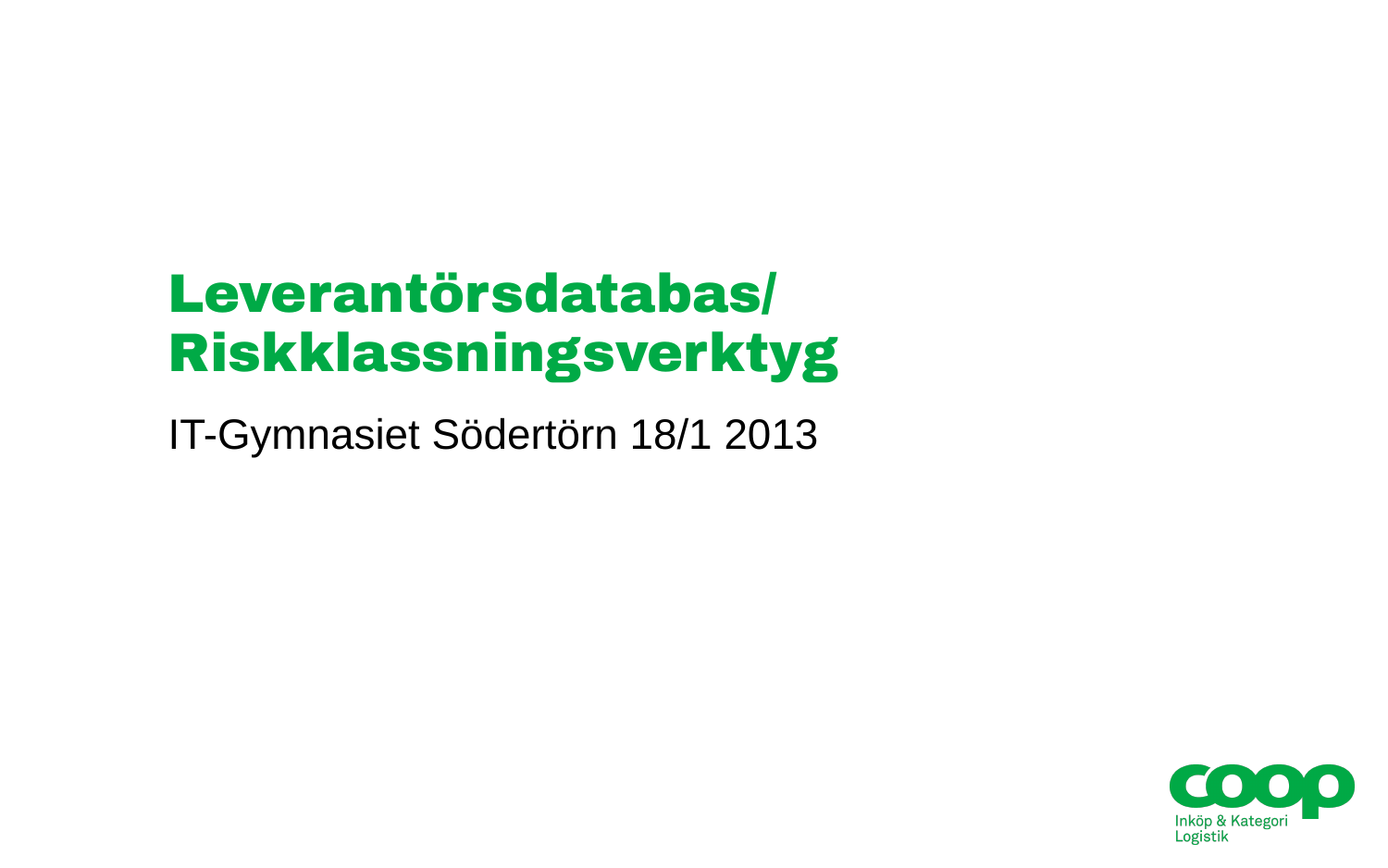

# Leverantörsdatabas/ Riskklassningsverktyg
IT-Gymnasiet Södertörn 18/1 2013